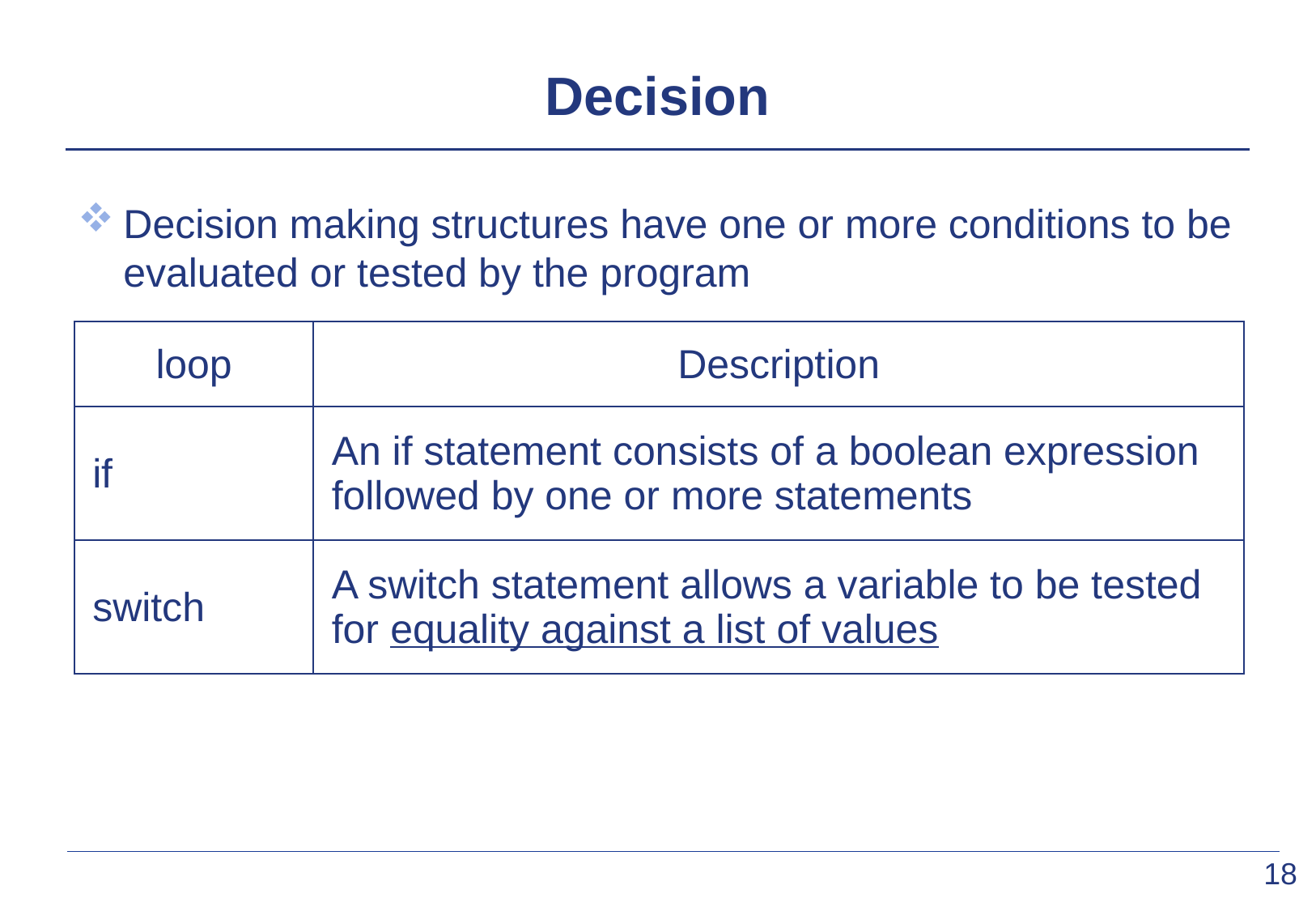

# Decision
Decision making structures have one or more conditions to be evaluated or tested by the program
| loop | Description |
| --- | --- |
| if | An if statement consists of a boolean expression followed by one or more statements |
| switch | A switch statement allows a variable to be tested for equality against a list of values |